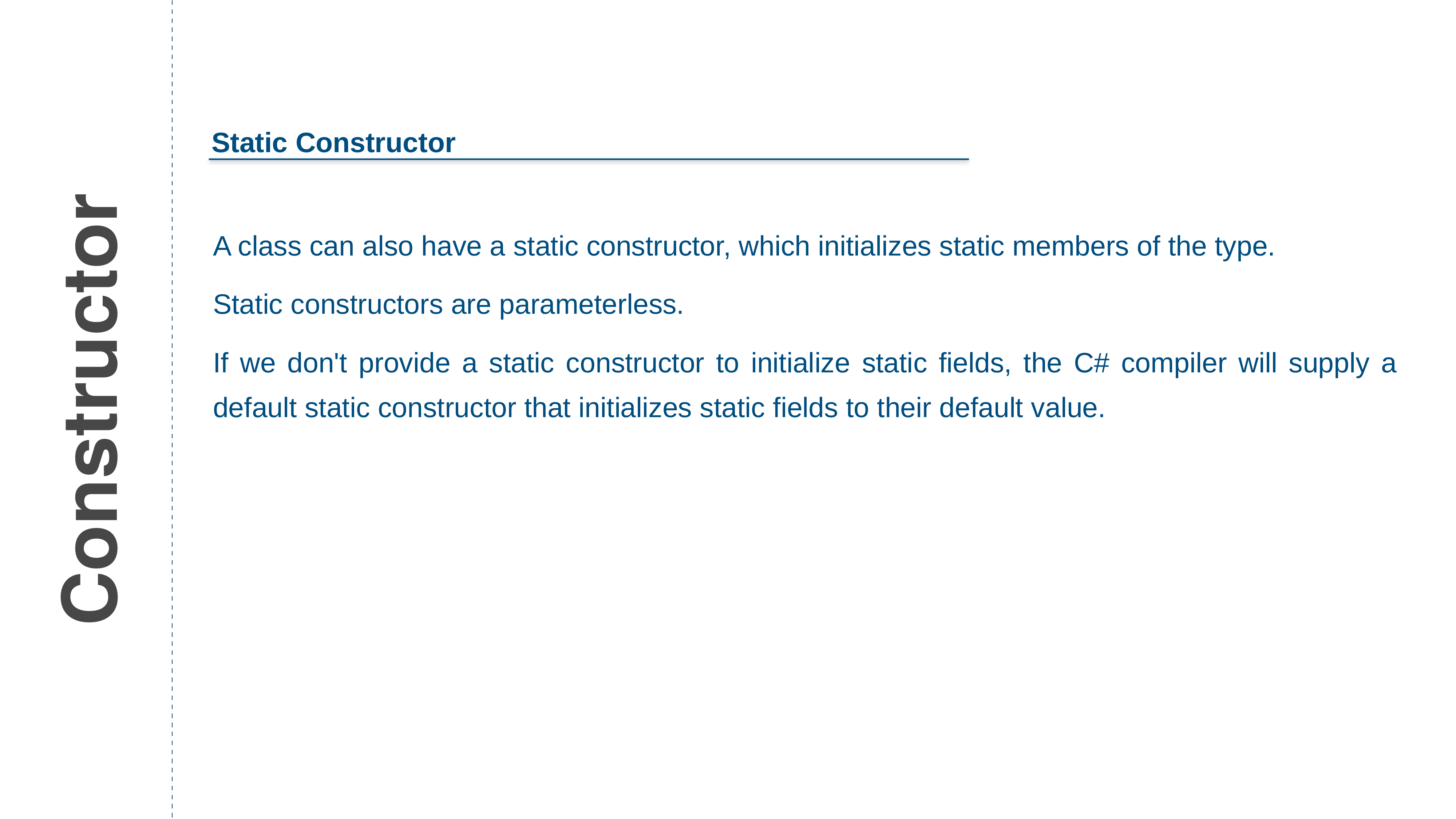

Static Constructor

A class can also have a static constructor, which initializes static members of the type.
Static constructors are parameterless.
If we don't provide a static constructor to initialize static fields, the C# compiler will supply a default static constructor that initializes static fields to their default value.
Constructor